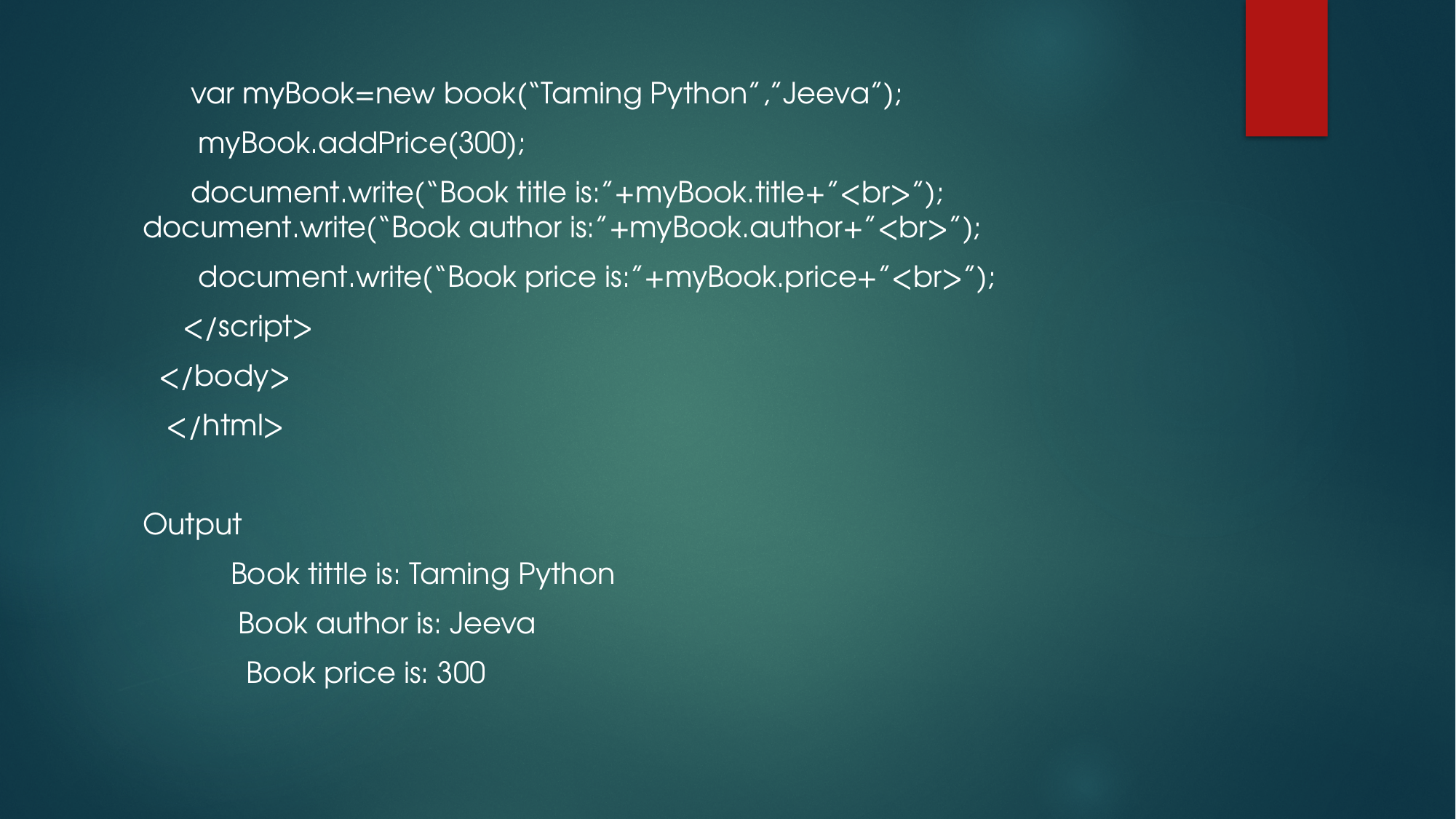

var myBook=new book(“Taming Python”,”Jeeva”);
       myBook.addPrice(300);
      document.write(“Book title is:”+myBook.title+”<br>”);         document.write(“Book author is:”+myBook.author+”<br>”);
       document.write(“Book price is:”+myBook.price+”<br>”);
     </script>
  </body>
   </html>

Output
           Book tittle is: Taming Python
            Book author is: Jeeva
             Book price is: 300